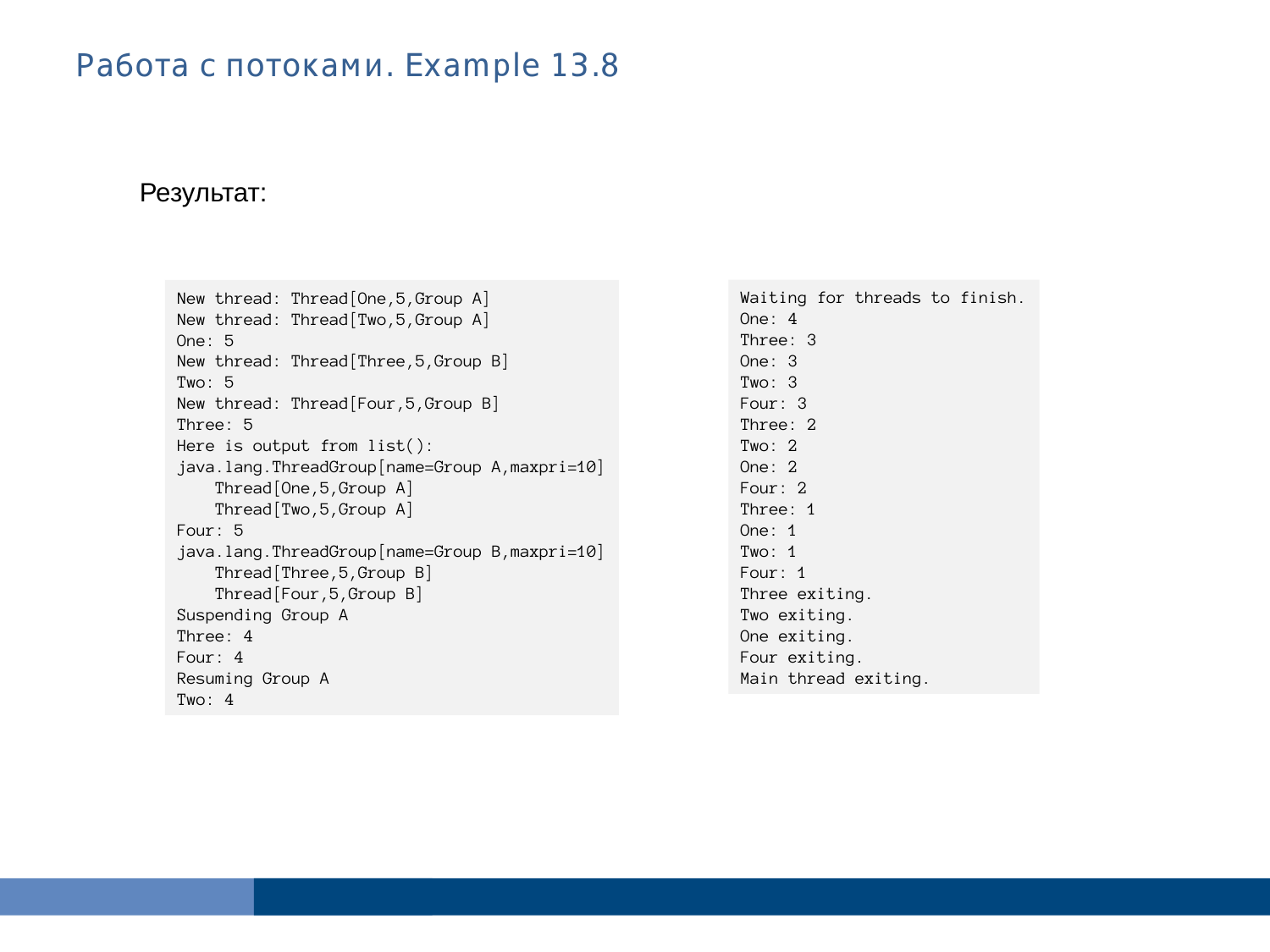

Работа с потоками. Example 13.8
Результат:
Waiting for threads to finish.
One: 4
Three: 3
One: 3
Two: 3
Four: 3
Three: 2
Two: 2
One: 2
Four: 2
Three: 1
One: 1
Two: 1
Four: 1
Three exiting.
Two exiting.
One exiting.
Four exiting.
Main thread exiting.
New thread: Thread[One,5,Group A]
New thread: Thread[Two,5,Group A]
One: 5
New thread: Thread[Three,5,Group B]
Two: 5
New thread: Thread[Four,5,Group B]
Three: 5
Here is output from list():
java.lang.ThreadGroup[name=Group A,maxpri=10]
    Thread[One,5,Group A]
    Thread[Two,5,Group A]
Four: 5
java.lang.ThreadGroup[name=Group B,maxpri=10]
    Thread[Three,5,Group B]
    Thread[Four,5,Group B]
Suspending Group A
Three: 4
Four: 4
Resuming Group A
Two: 4